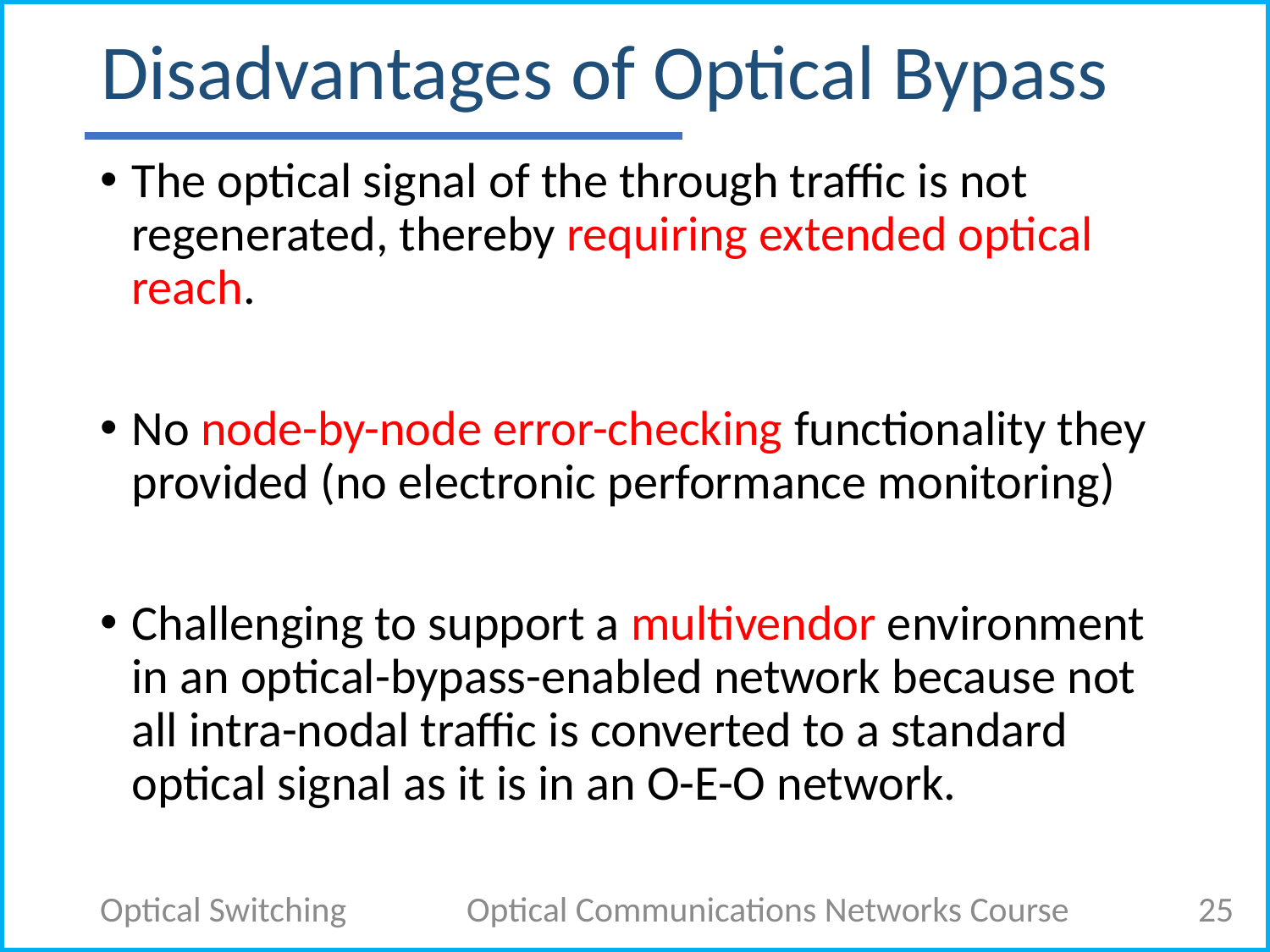

# Disadvantages of Optical Bypass
The optical signal of the through traffic is not regenerated, thereby requiring extended optical reach.

No node-by-node error-checking functionality they provided (no electronic performance monitoring)

Challenging to support a multivendor environment in an optical-bypass-enabled network because not all intra-nodal traffic is converted to a standard optical signal as it is in an O-E-O network.

Optical Switching
Optical Communications Networks Course
25